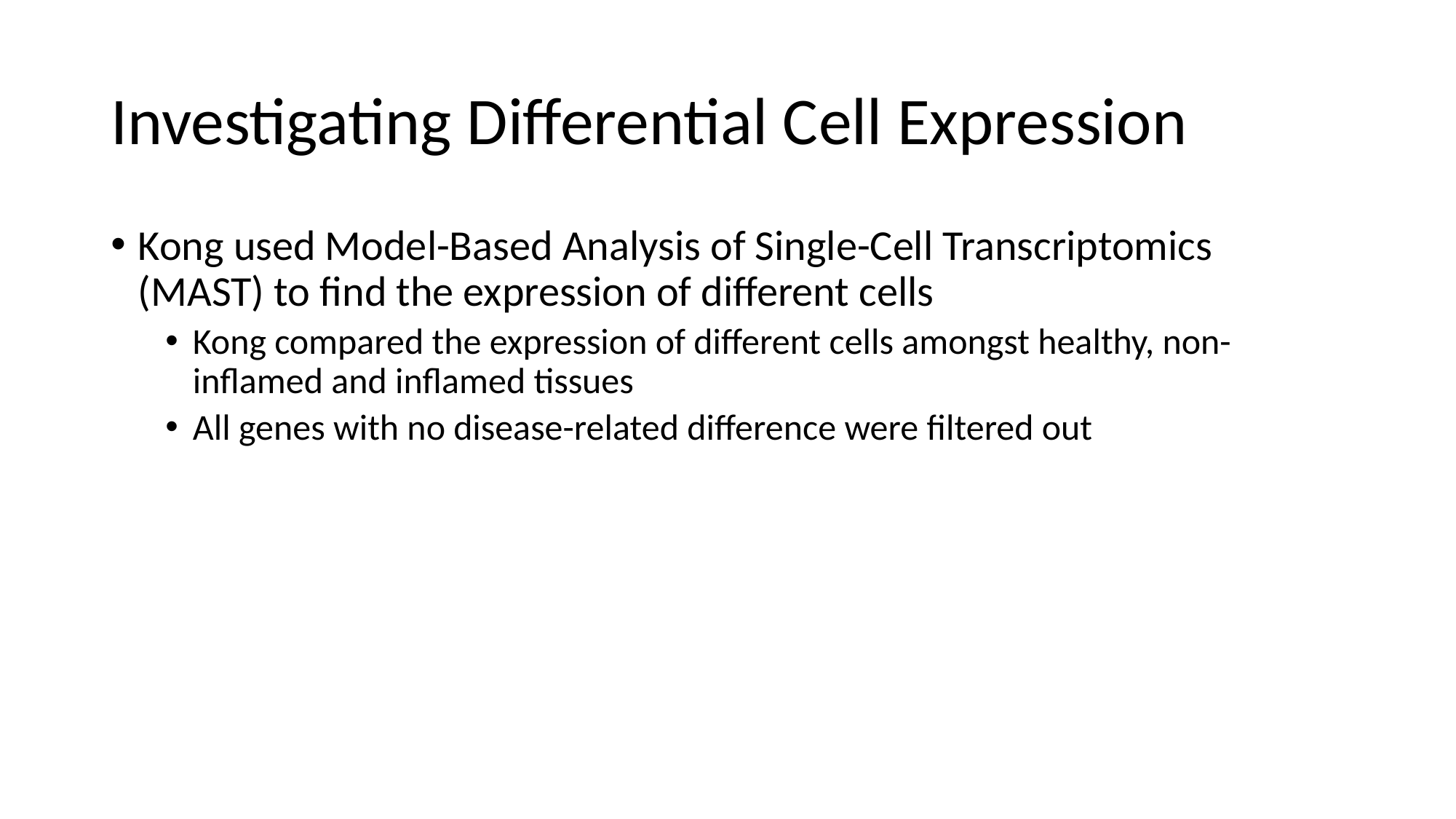

# Investigating Differential Cell Expression
Kong used Model-Based Analysis of Single-Cell Transcriptomics (MAST) to find the expression of different cells
Kong compared the expression of different cells amongst healthy, non-inflamed and inflamed tissues
All genes with no disease-related difference were filtered out